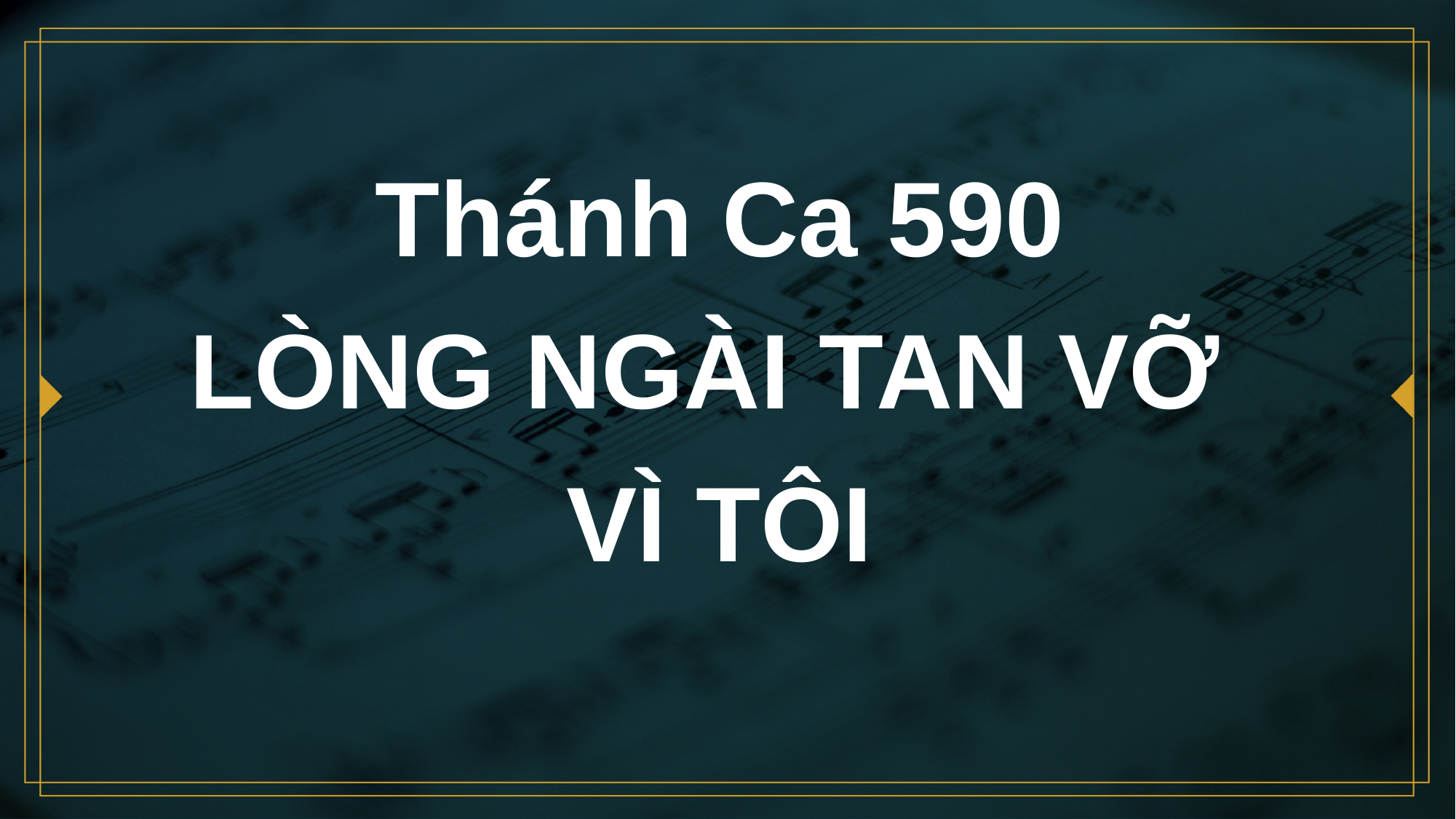

# Thánh Ca 590 LÒNG NGÀI TAN VỠ VÌ TÔI